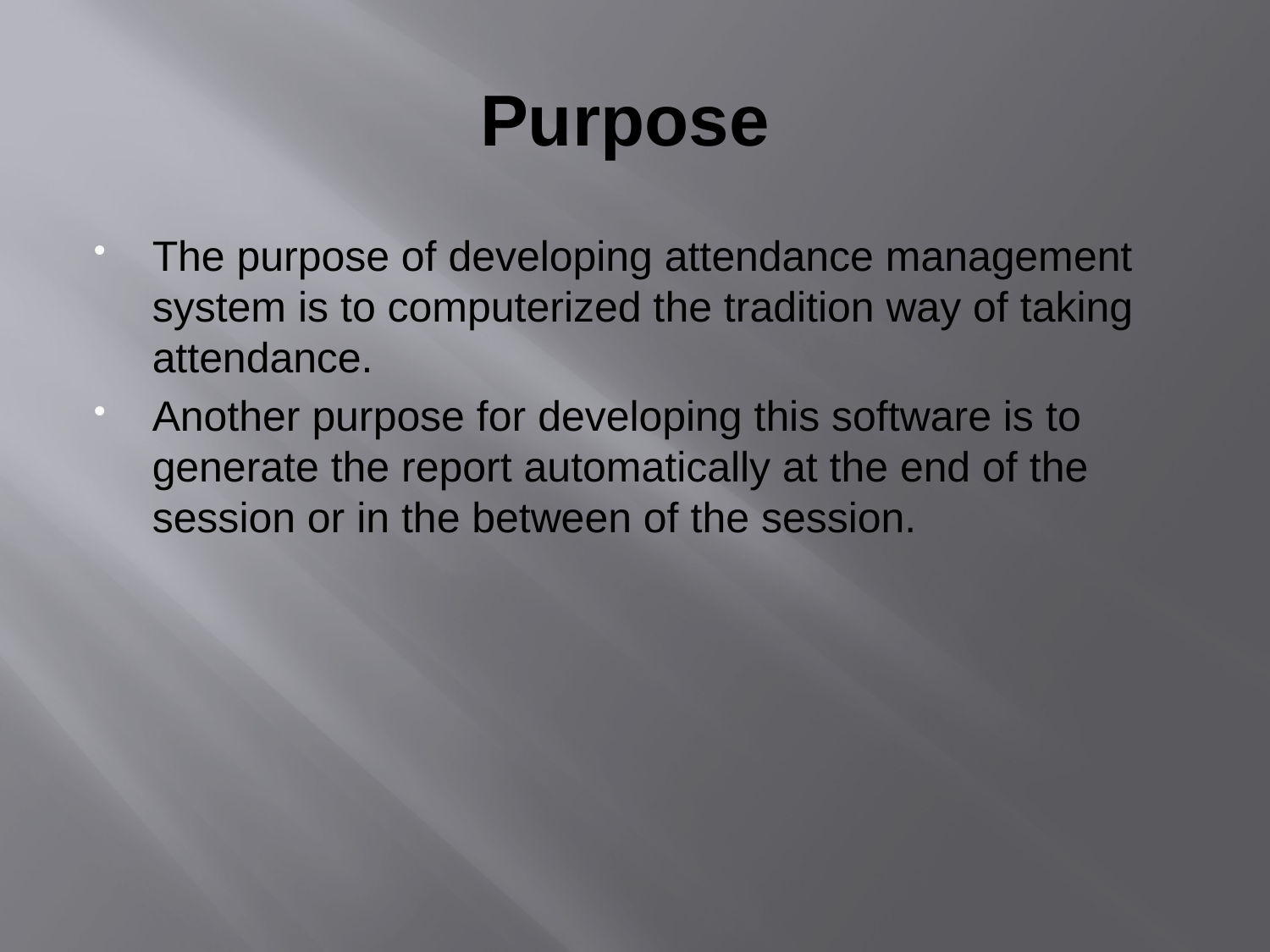

# Purpose
The purpose of developing attendance management system is to computerized the tradition way of taking attendance.
Another purpose for developing this software is to generate the report automatically at the end of the session or in the between of the session.